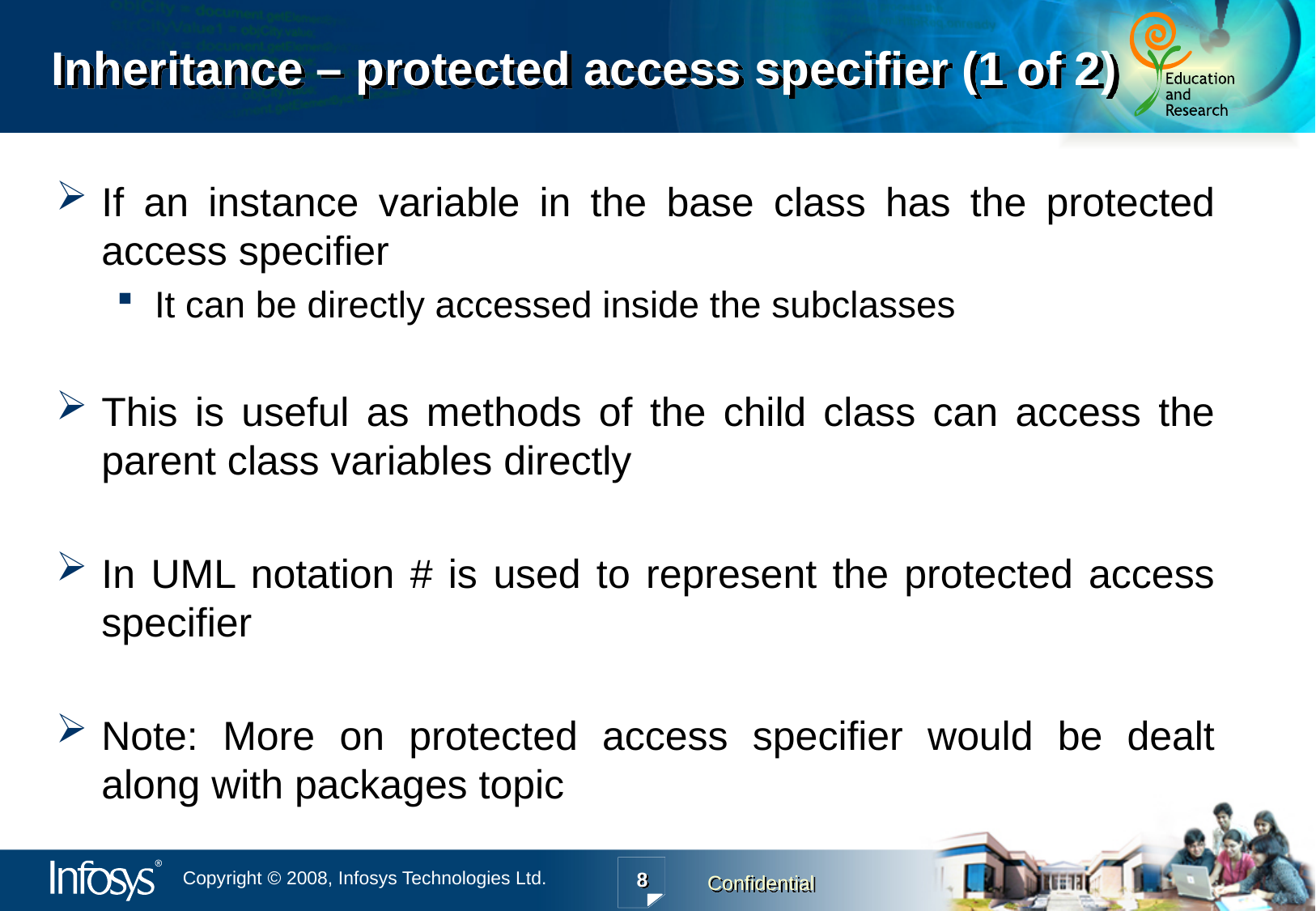

# Inheritance – protected access specifier (1 of 2)
If an instance variable in the base class has the protected access specifier
It can be directly accessed inside the subclasses

This is useful as methods of the child class can access the parent class variables directly

In UML notation # is used to represent the protected access specifier

Note: More on protected access specifier would be dealt along with packages topic

8